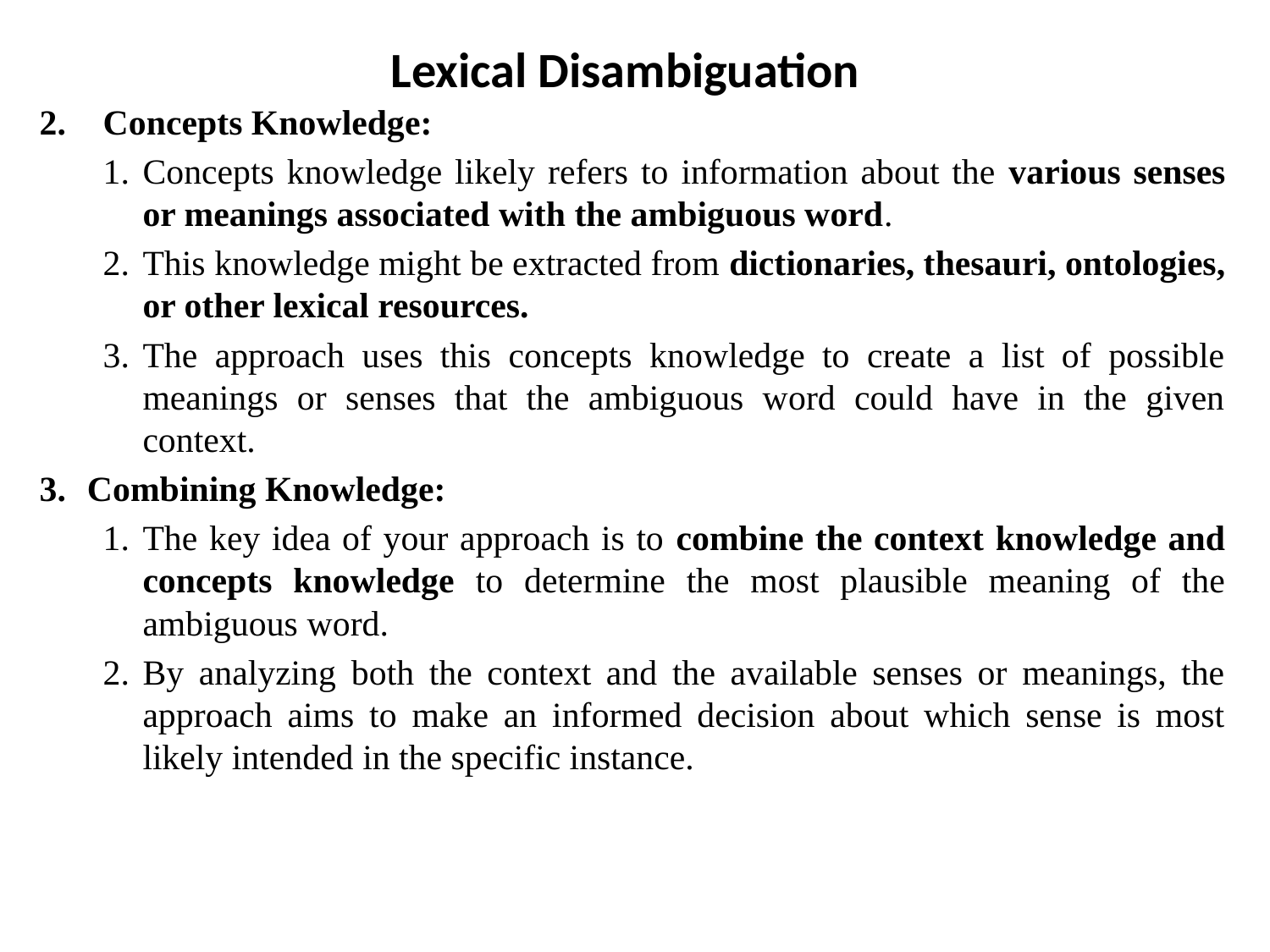

# Lexical Disambiguation
Concepts Knowledge:
Concepts knowledge likely refers to information about the various senses or meanings associated with the ambiguous word.
This knowledge might be extracted from dictionaries, thesauri, ontologies, or other lexical resources.
The approach uses this concepts knowledge to create a list of possible meanings or senses that the ambiguous word could have in the given context.
Combining Knowledge:
The key idea of your approach is to combine the context knowledge and concepts knowledge to determine the most plausible meaning of the ambiguous word.
By analyzing both the context and the available senses or meanings, the approach aims to make an informed decision about which sense is most likely intended in the specific instance.